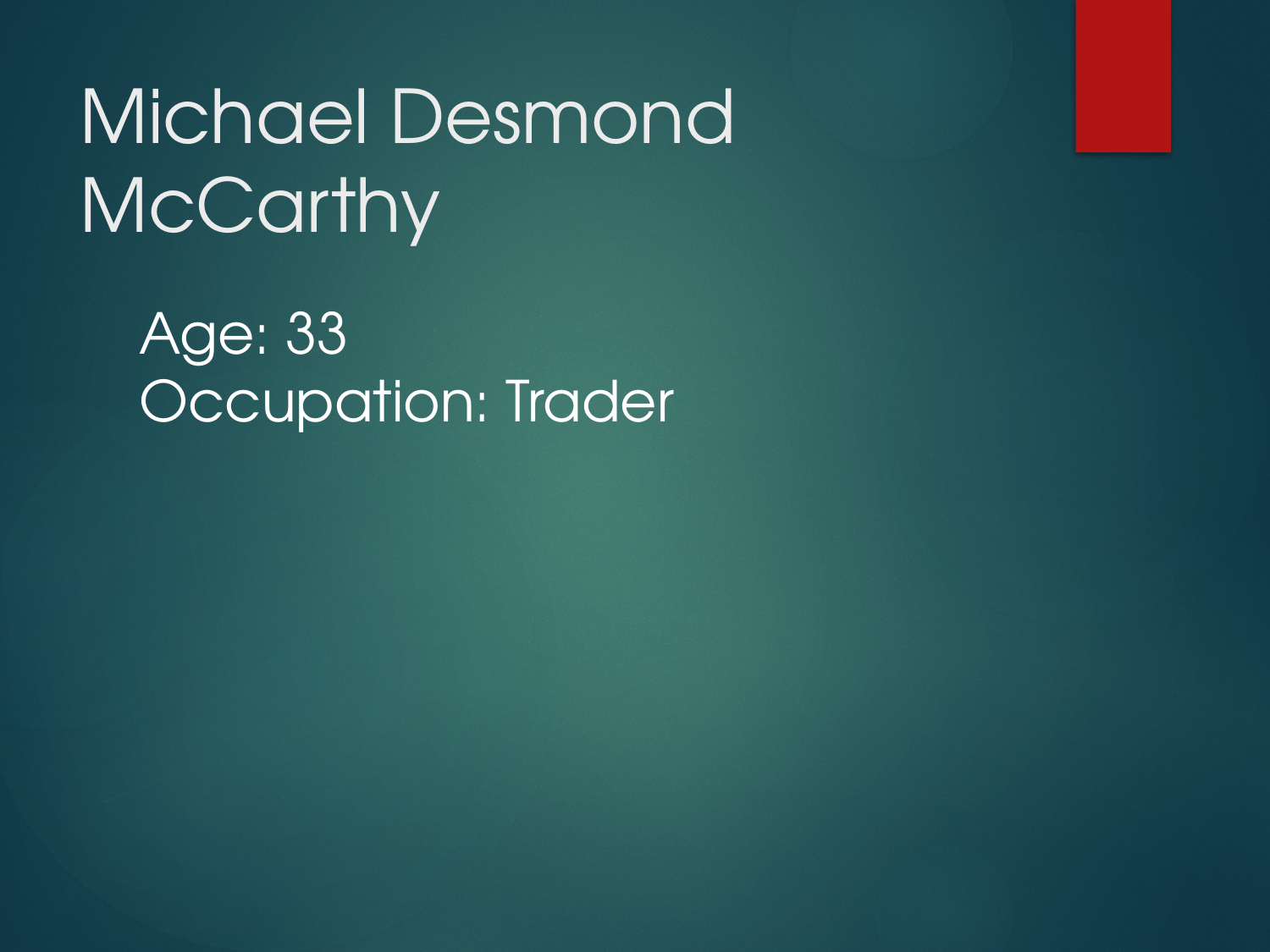

# Michael Desmond McCarthy

Age: 33
Occupation: Trader